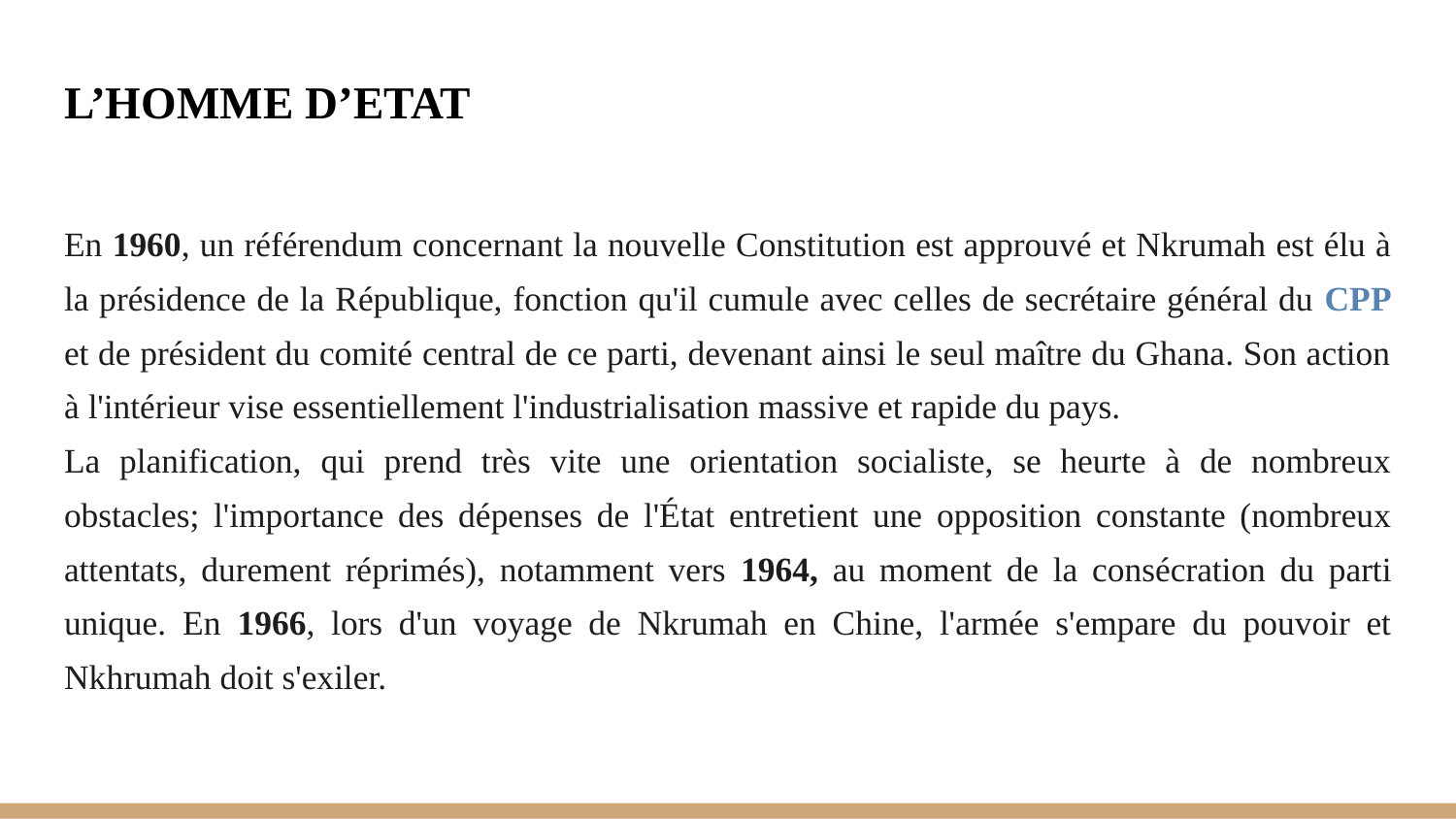

# L’HOMME D’ETAT

En 1960, un référendum concernant la nouvelle Constitution est approuvé et Nkrumah est élu à la présidence de la République, fonction qu'il cumule avec celles de secrétaire général du CPP et de président du comité central de ce parti, devenant ainsi le seul maître du Ghana. Son action à l'intérieur vise essentiellement l'industrialisation massive et rapide du pays.
La planification, qui prend très vite une orientation socialiste, se heurte à de nombreux obstacles; l'importance des dépenses de l'État entretient une opposition constante (nombreux attentats, durement réprimés), notamment vers 1964, au moment de la consécration du parti unique. En 1966, lors d'un voyage de Nkrumah en Chine, l'armée s'empare du pouvoir et Nkhrumah doit s'exiler.